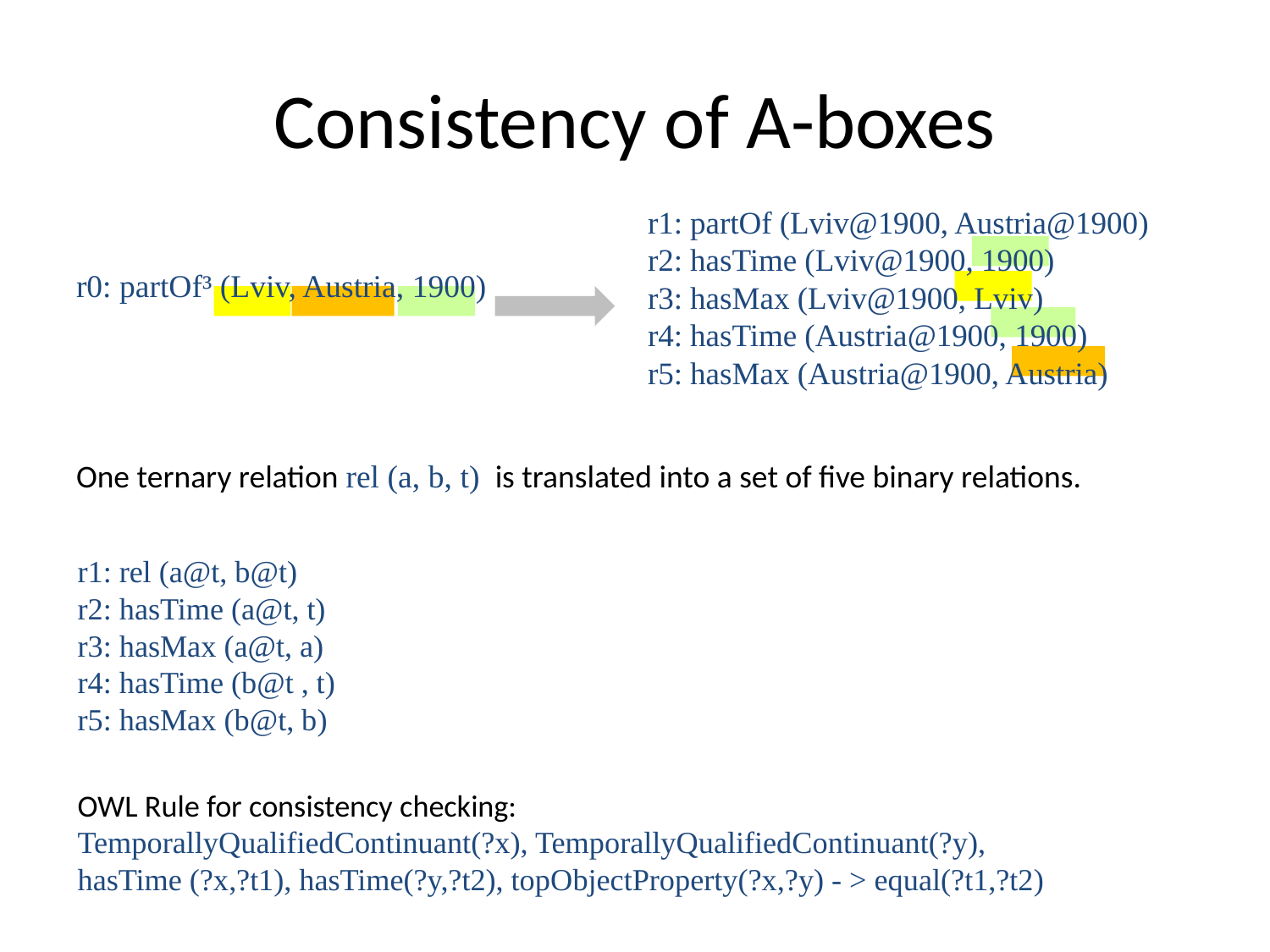

# Consistency of A-boxes

r0: partOf³ (Lviv, Austria, 1900)

One ternary relation rel (a, b, t)  is translated into a set of five binary relations.

r1: partOf (Lviv@1900, Austria@1900)
r2: hasTime (Lviv@1900, 1900)
r3: hasMax (Lviv@1900, Lviv)
r4: hasTime (Austria@1900, 1900)
r5: hasMax (Austria@1900, Austria)

r1: rel (a@t, b@t)
r2: hasTime (a@t, t)
r3: hasMax (a@t, a)
r4: hasTime (b@t , t)
r5: hasMax (b@t, b)

OWL Rule for consistency checking:
TemporallyQualifiedContinuant(?x), TemporallyQualifiedContinuant(?y),
hasTime (?x,?t1), hasTime(?y,?t2), topObjectProperty(?x,?y) - > equal(?t1,?t2)